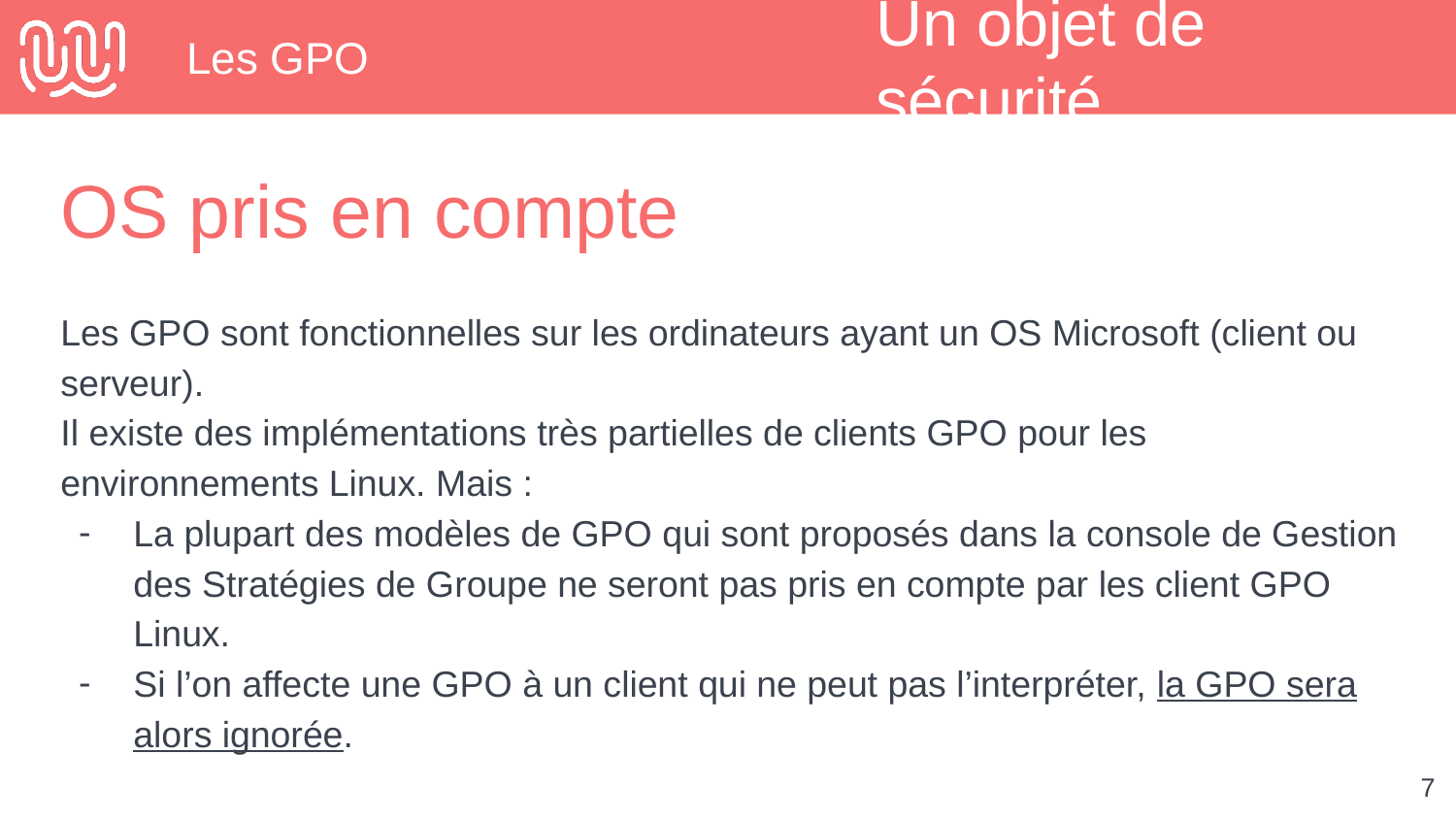

# Les GPO
Un objet de sécurité
OS pris en compte
Les GPO sont fonctionnelles sur les ordinateurs ayant un OS Microsoft (client ou serveur).
Il existe des implémentations très partielles de clients GPO pour les environnements Linux. Mais :
La plupart des modèles de GPO qui sont proposés dans la console de Gestion des Stratégies de Groupe ne seront pas pris en compte par les client GPO Linux.
Si l’on affecte une GPO à un client qui ne peut pas l’interpréter, la GPO sera alors ignorée.
7